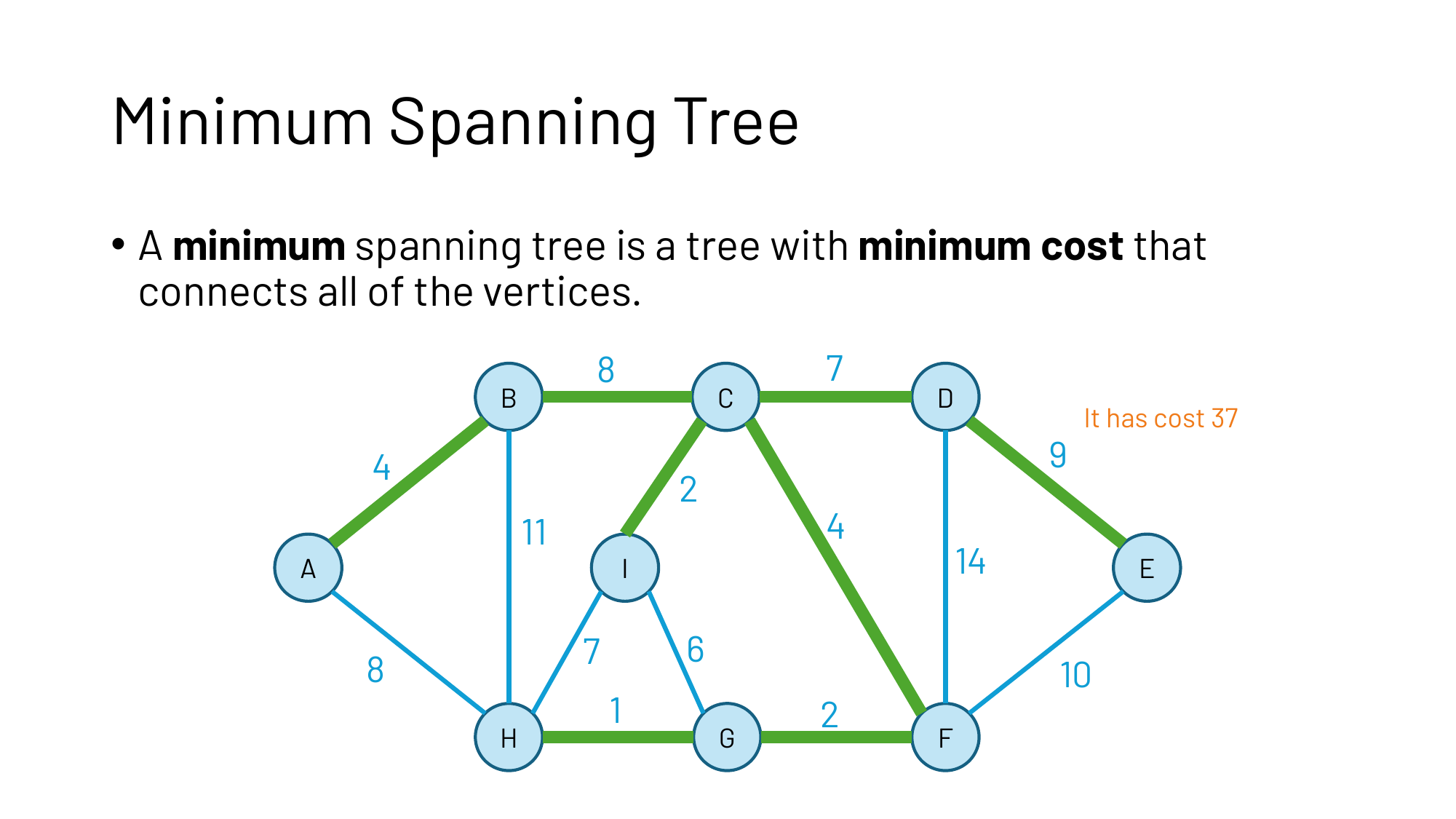

# Minimum Spanning Tree
A minimum spanning tree is a tree with minimum cost that connects all of the vertices.

7
8
B
C
D
It has cost 37
9
4
2
4
11
14
A
I
E
6
7
8
10
1
2
H
G
F